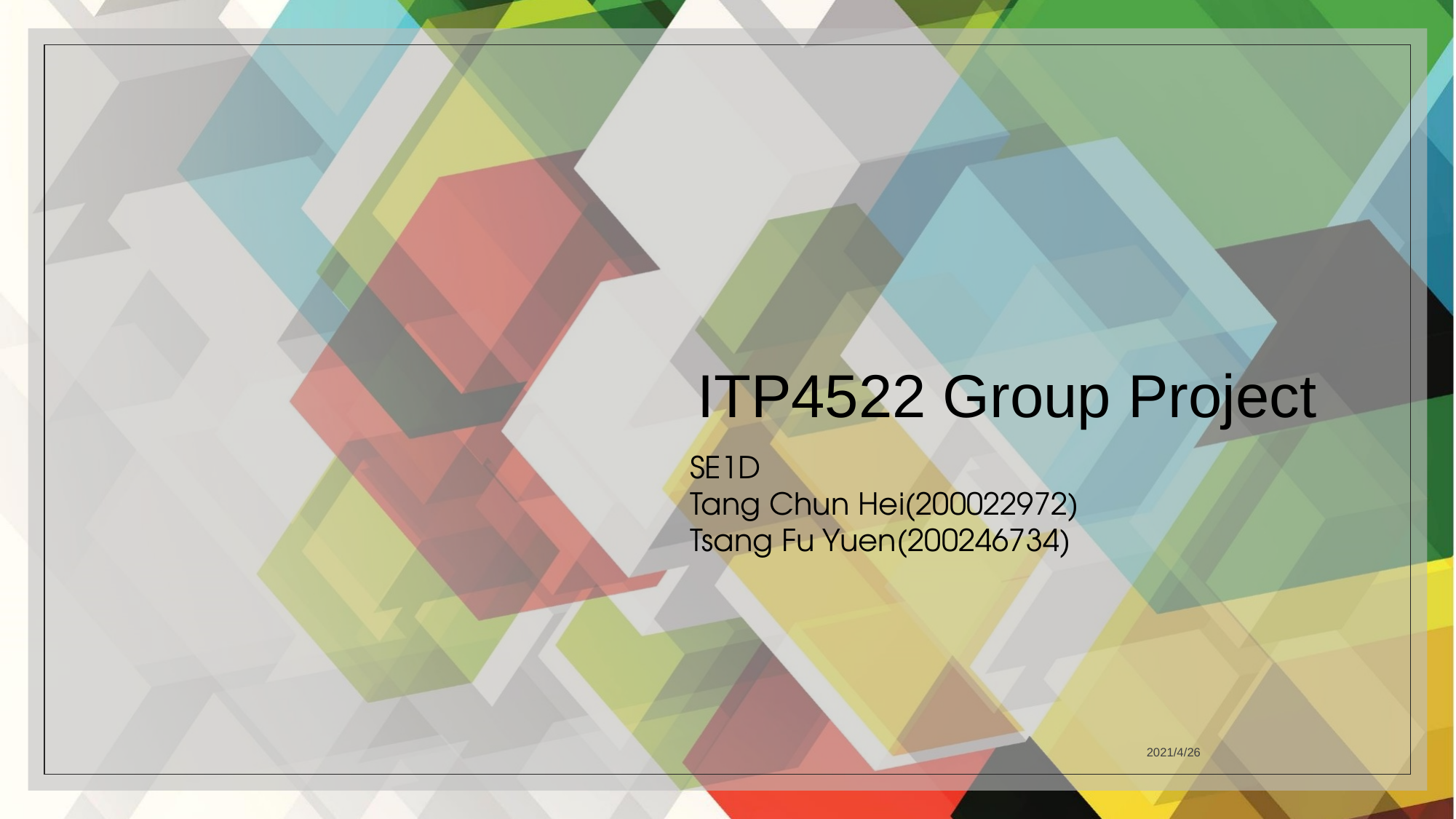

# ITP4522 Group Project
SE1D
Tang Chun Hei(200022972)
Tsang Fu Yuen(200246734)
2021/4/26